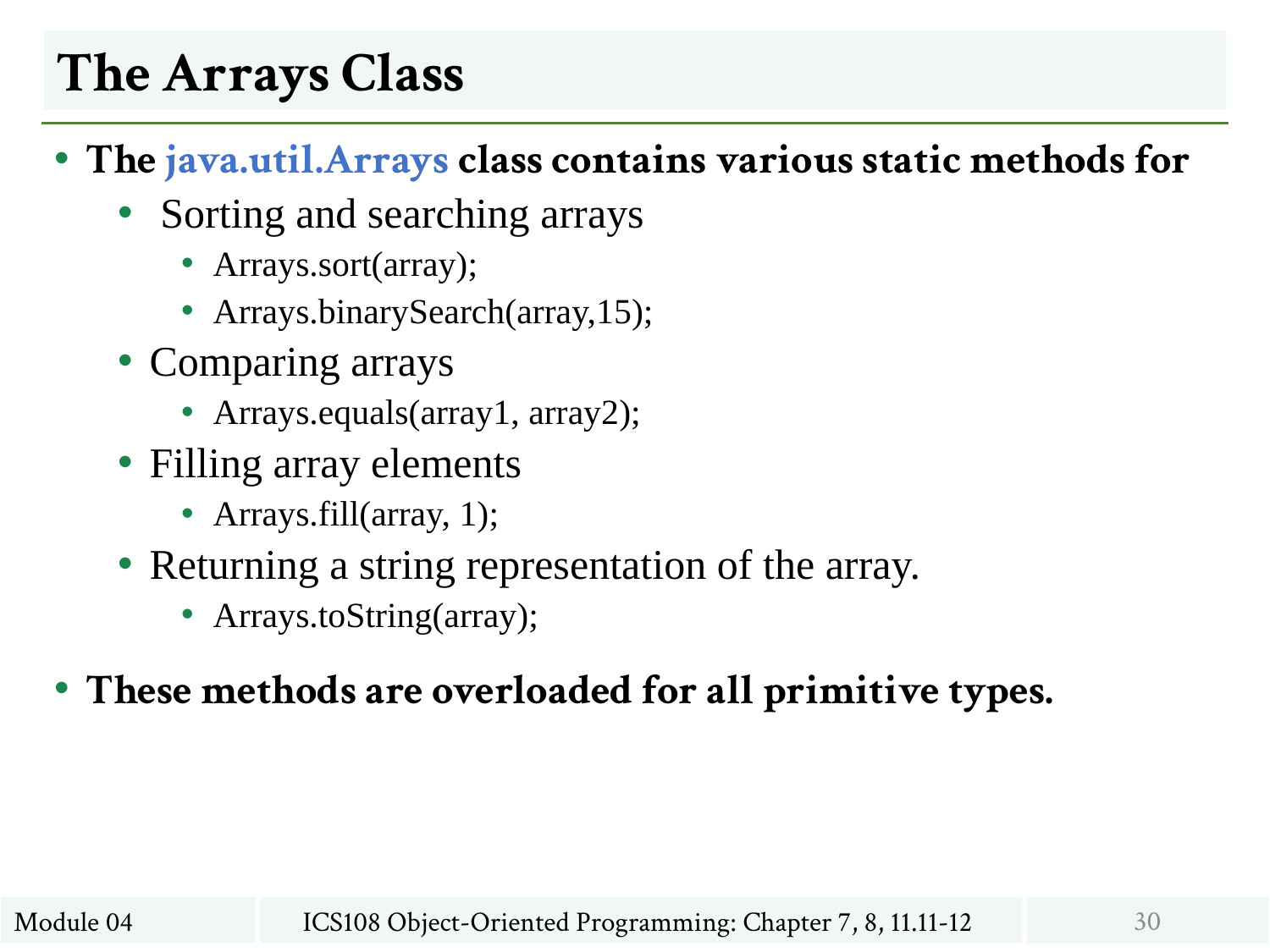

# The Arrays Class
The java.util.Arrays class contains various static methods for
 Sorting and searching arrays
Arrays.sort(array);
Arrays.binarySearch(array,15);
Comparing arrays
Arrays.equals(array1, array2);
Filling array elements
Arrays.fill(array, 1);
Returning a string representation of the array.
Arrays.toString(array);
These methods are overloaded for all primitive types.
30